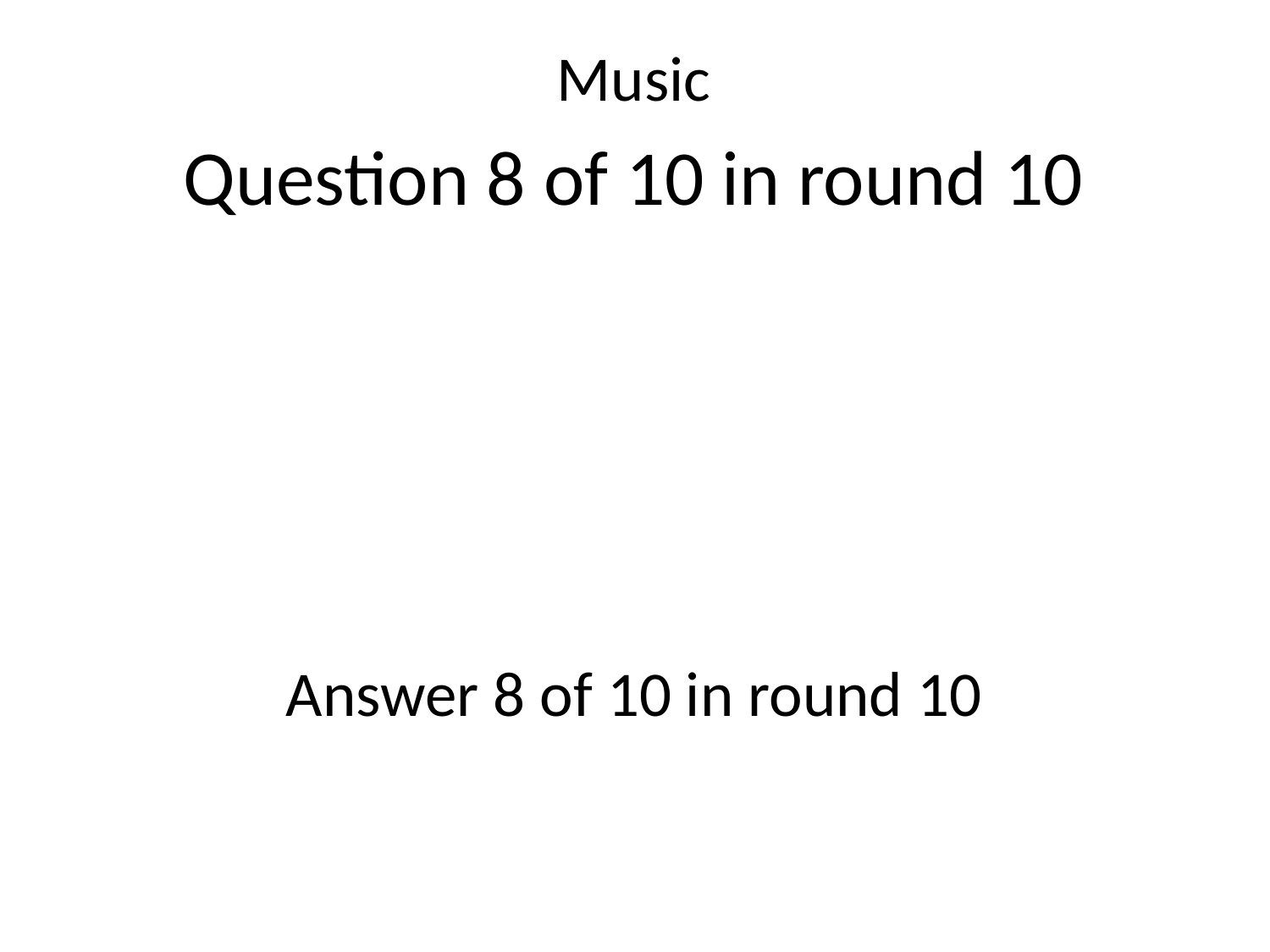

Music
Question 8 of 10 in round 10
Answer 8 of 10 in round 10